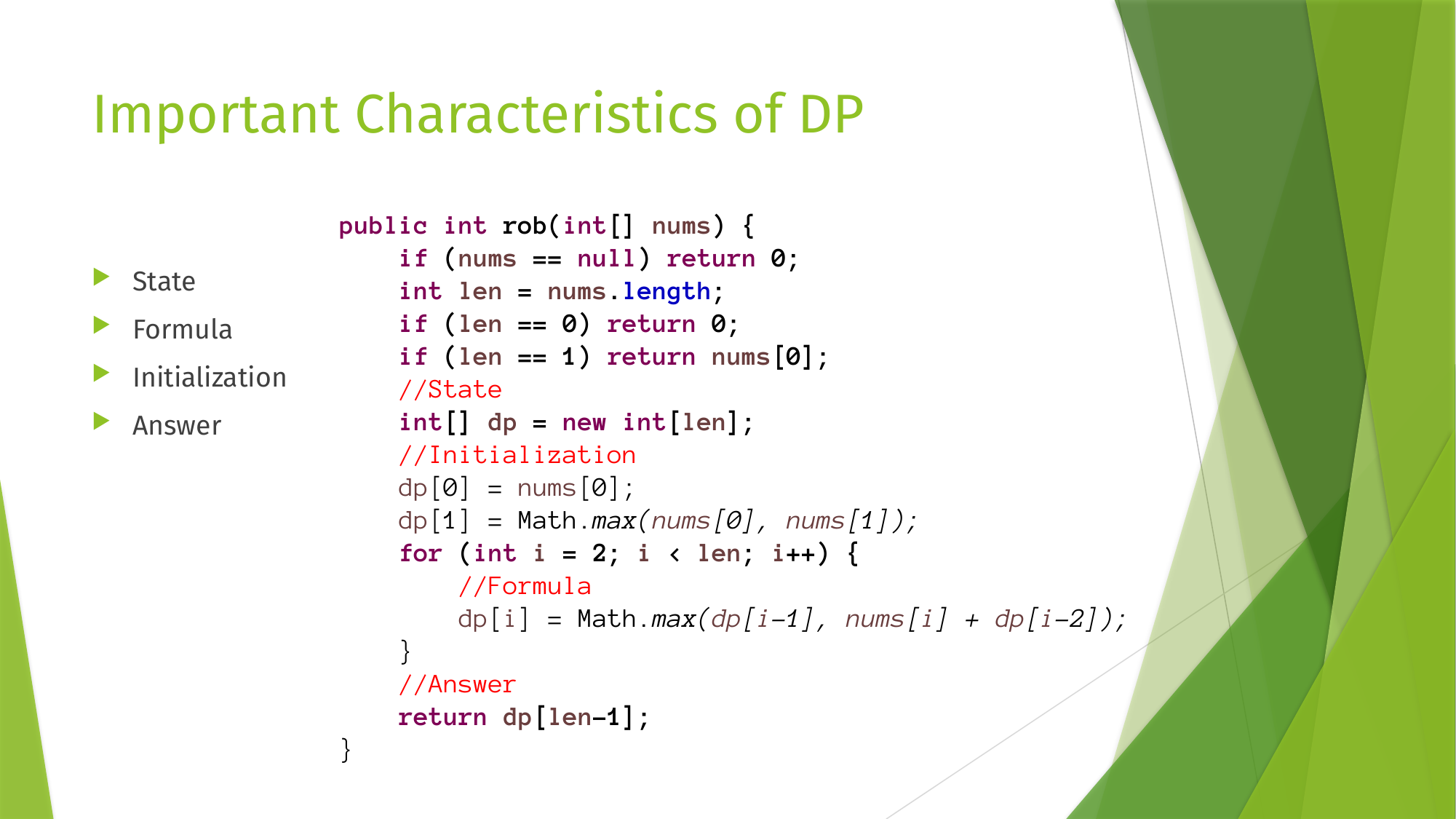

# Important Characteristics of DP
public int rob(int[] nums) {
    if (nums == null) return 0;
    int len = nums.length;
    if (len == 0) return 0;
    if (len == 1) return nums[0];
    //State
    int[] dp = new int[len];
    //Initialization
    dp[0] = nums[0];
    dp[1] = Math.max(nums[0], nums[1]);
    for (int i = 2; i < len; i++) {
        //Formula
        dp[i] = Math.max(dp[i-1], nums[i] + dp[i-2]);
    }
    //Answer
    return dp[len-1];
}
State
Formula
Initialization
Answer